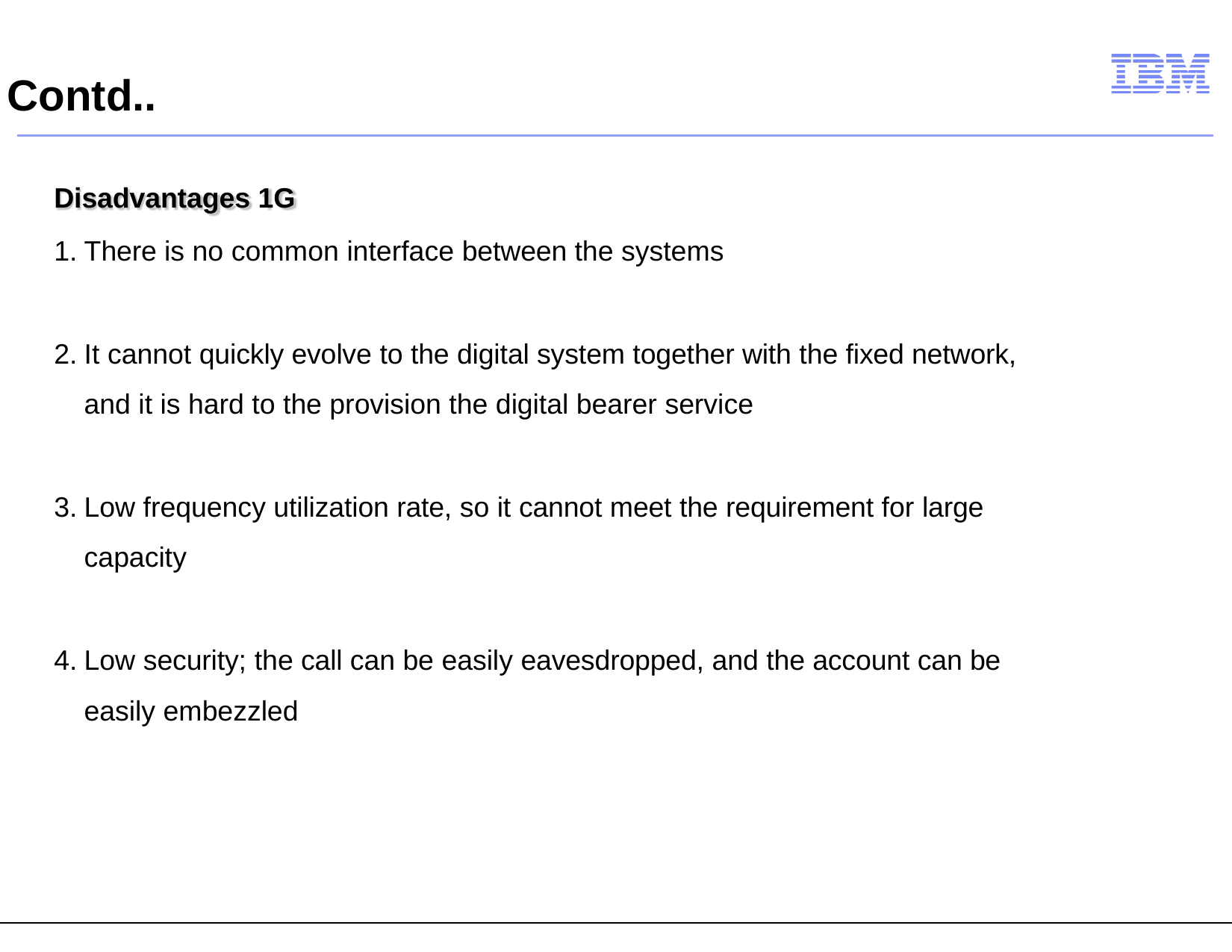

# Contd..

Disadvantages 1G
There is no common interface between the systems

It cannot quickly evolve to the digital system together with the fixed network,  and it is hard to the provision the digital bearer service

Low frequency utilization rate, so it cannot meet the requirement for large  capacity

Low security; the call can be easily eavesdropped, and the account can be  easily embezzled